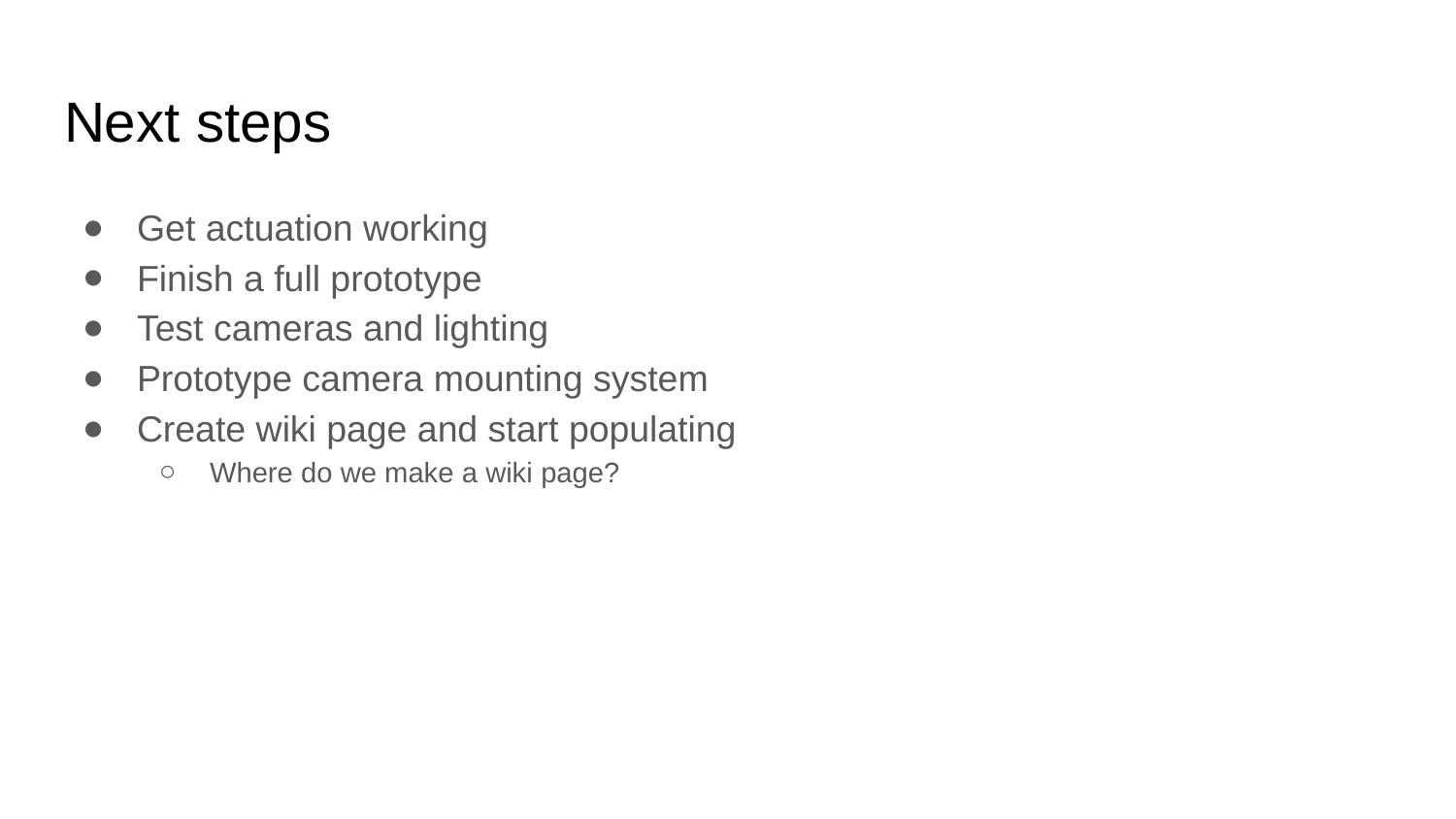

# Next steps
Get actuation working
Finish a full prototype
Test cameras and lighting
Prototype camera mounting system
Create wiki page and start populating
Where do we make a wiki page?